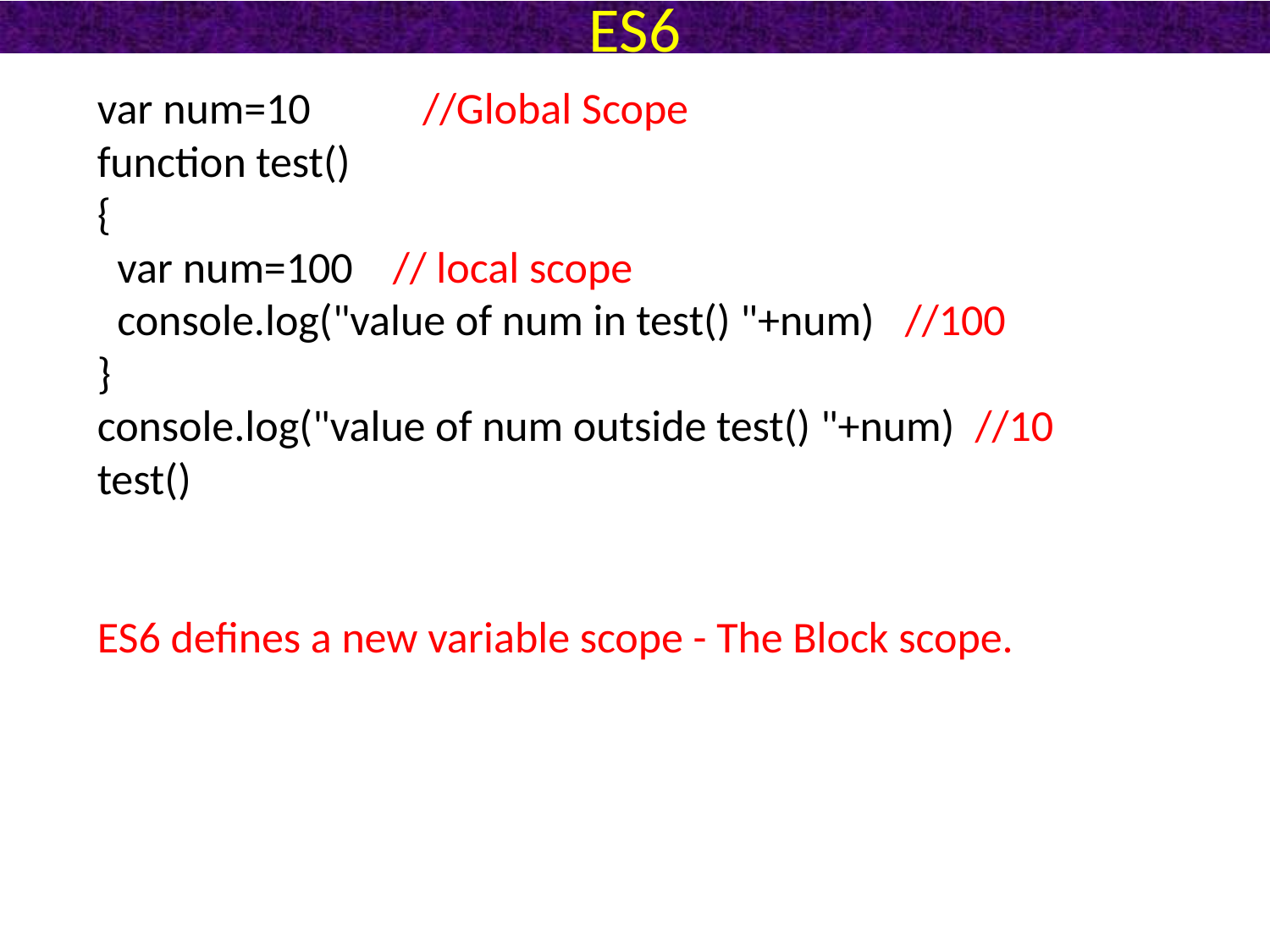

# ES6
var num=10 	//Global Scope
function test()
{
  var num=100    // local scope
  console.log("value of num in test() "+num)   //100
}
console.log("value of num outside test() "+num)  //10
test()

ES6 defines a new variable scope - The Block scope.